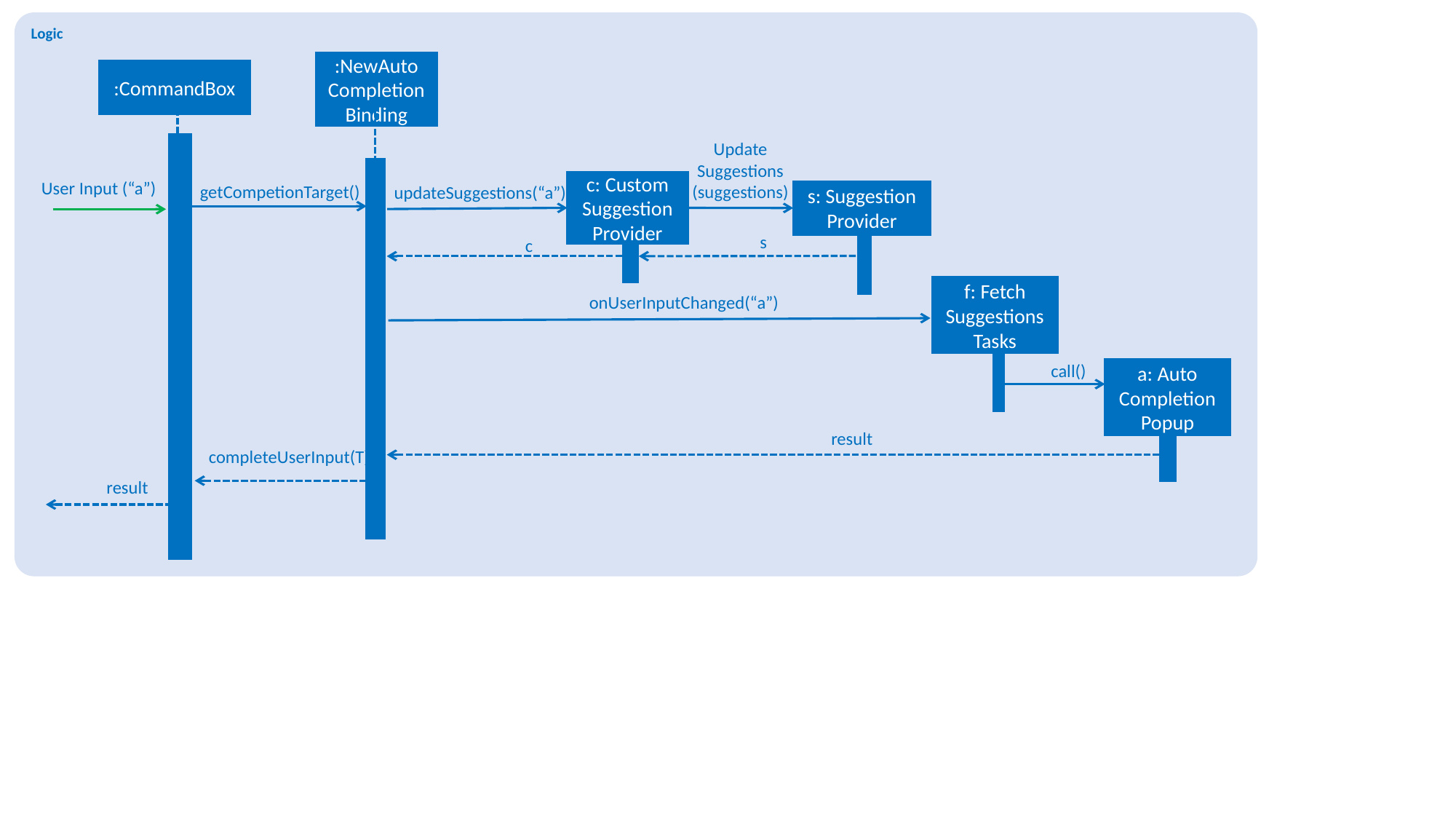

Logic
:NewAuto Completion
Binding
:CommandBox

Update Suggestions
(suggestions)

c: Custom Suggestion Provider
User Input (“a”)
getCompetionTarget()
updateSuggestions(“a”)
s: Suggestion Provider

s
c
f: Fetch Suggestions Tasks
onUserInputChanged(“a”)

call()
a: Auto
CompletionPopup

result
completeUserInput(T)
result